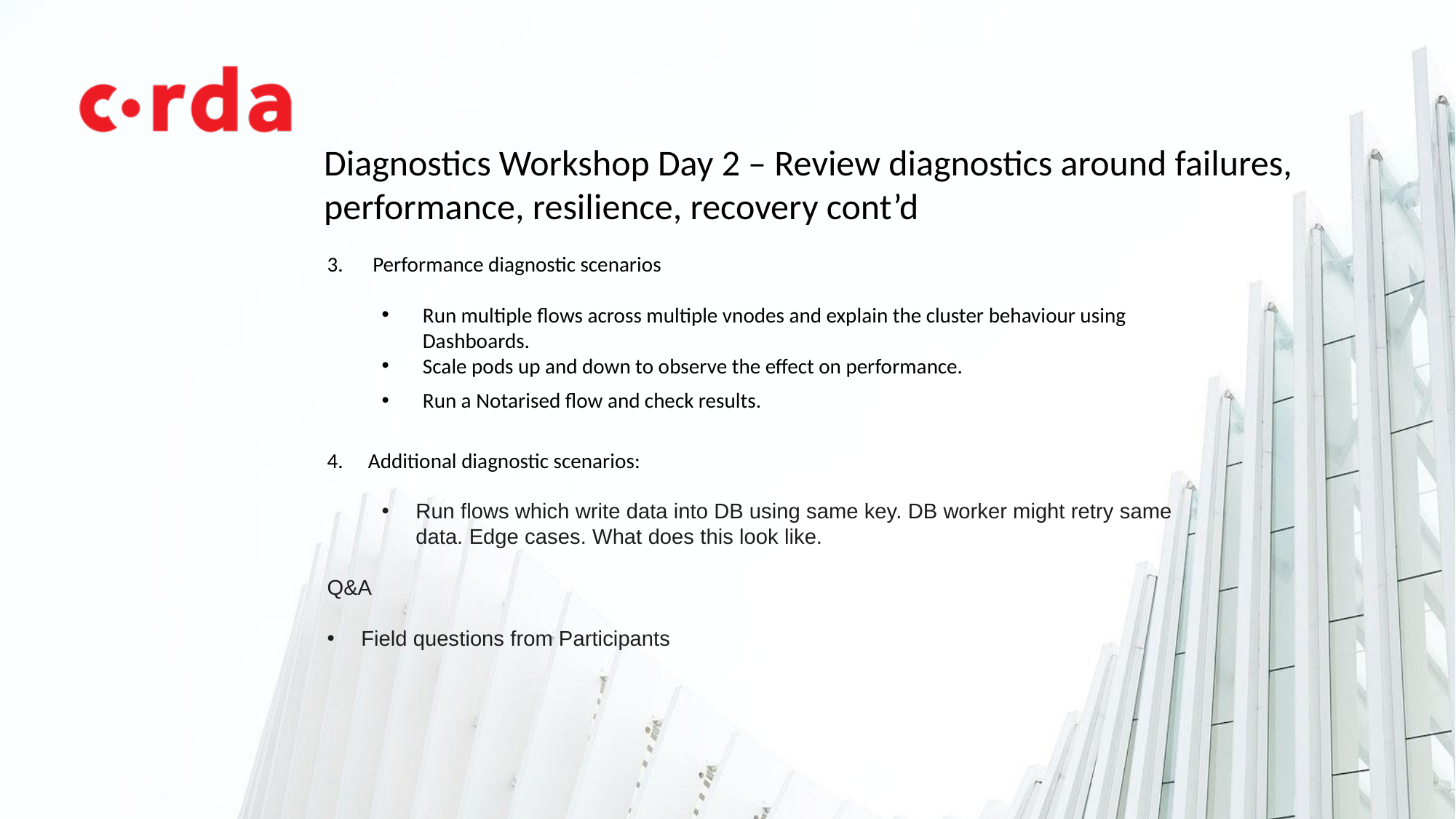

Diagnostics Workshop Day 2 – Review diagnostics around failures, performance, resilience, recovery cont’d

 Performance diagnostic scenarios

Run multiple flows across multiple vnodes and explain the cluster behaviour using Dashboards.
Scale pods up and down to observe the effect on performance.
Run a Notarised flow and check results.

Additional diagnostic scenarios:

Run flows which write data into DB using same key. DB worker might retry same data. Edge cases. What does this look like.

Q&A

Field questions from Participants